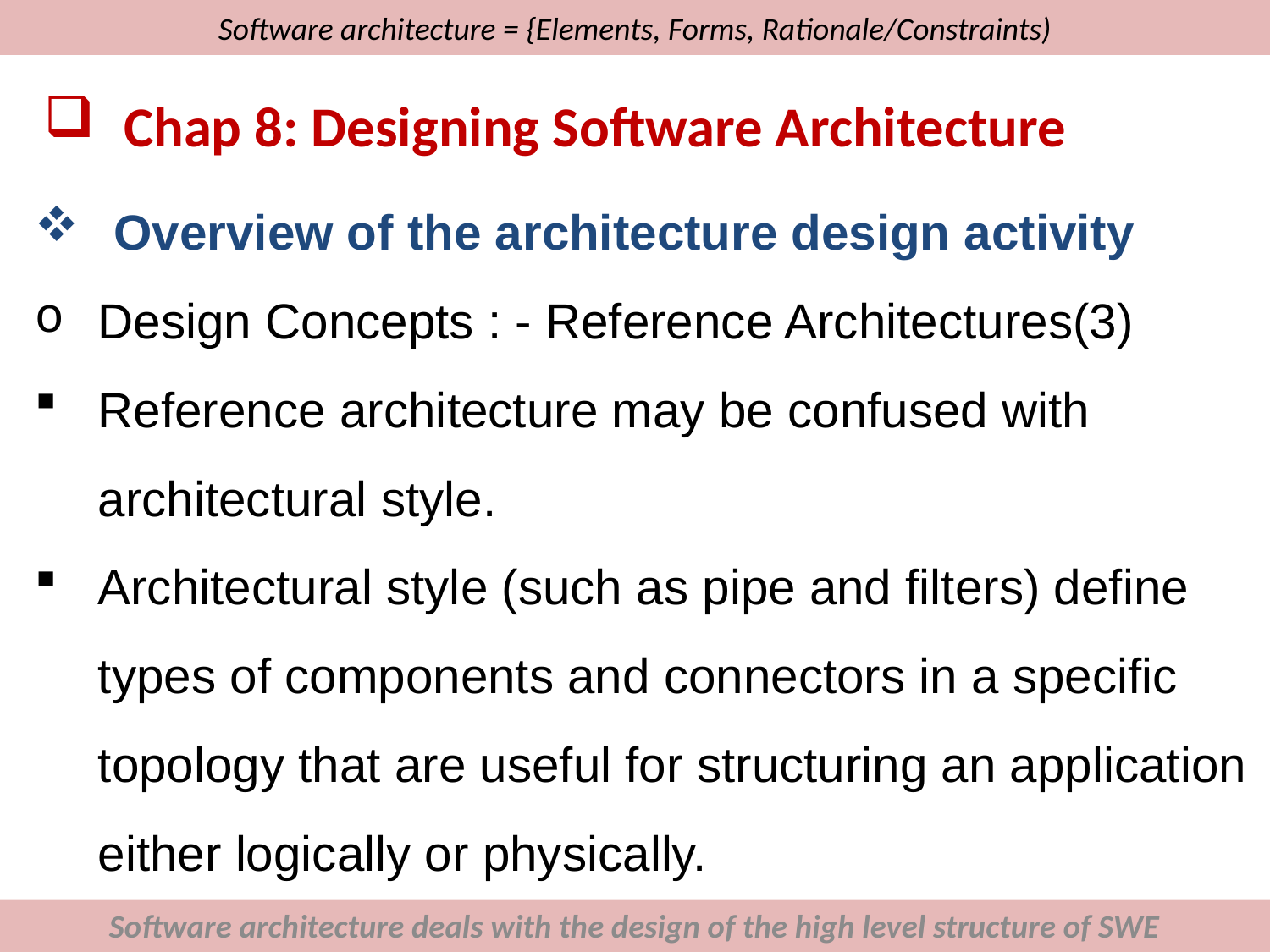

# Software architecture = {Elements, Forms, Rationale/Constraints)
Chap 8: Designing Software Architecture
Overview of the architecture design activity
Design Concepts : - Reference Architectures(3)
Reference architecture may be confused with architectural style.
Architectural style (such as pipe and filters) define types of components and connectors in a specific topology that are useful for structuring an application either logically or physically.

Software architecture deals with the design of the high level structure of SWE